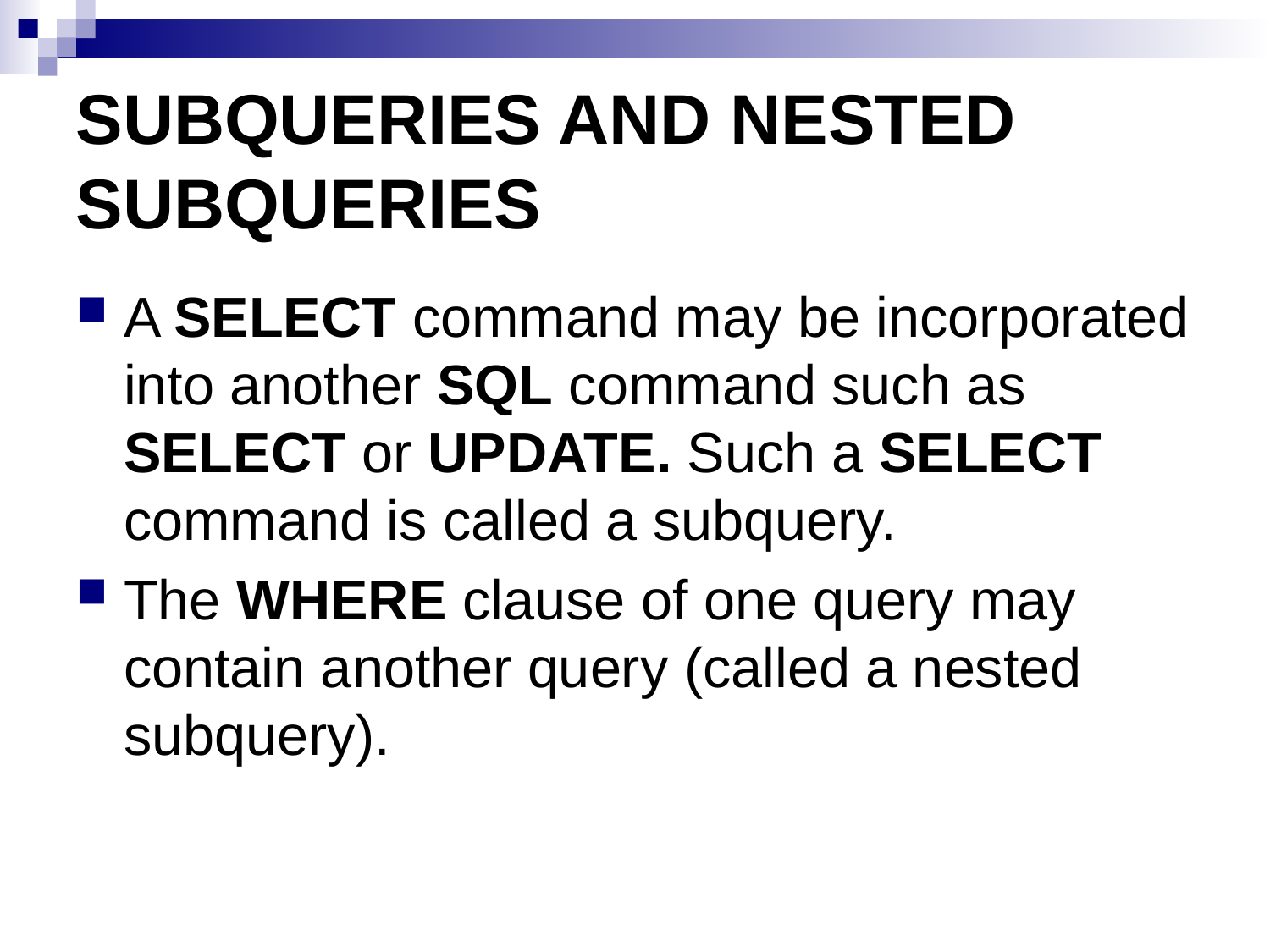

# SUBQUERIES AND NESTED SUBQUERIES
A SELECT command may be incorporated into another SQL command such as SELECT or UPDATE. Such a SELECT command is called a subquery.
The WHERE clause of one query may contain another query (called a nested  subquery).